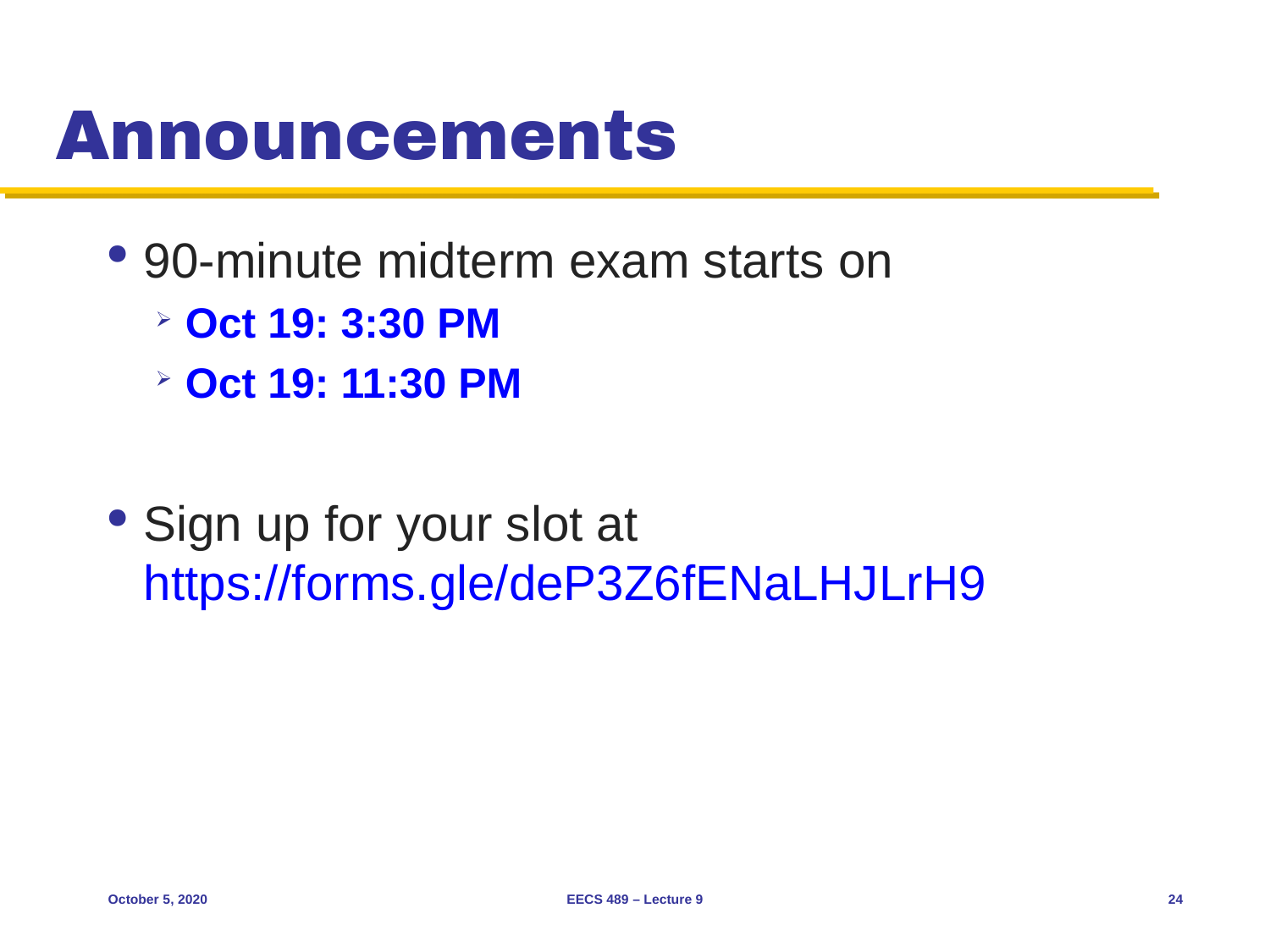

# Announcements
90-minute midterm exam starts on
Oct 19: 3:30 PM
Oct 19: 11:30 PM

Sign up for your slot at https://forms.gle/deP3Z6fENaLHJLrH9
October 5, 2020
EECS 489 – Lecture 9
24